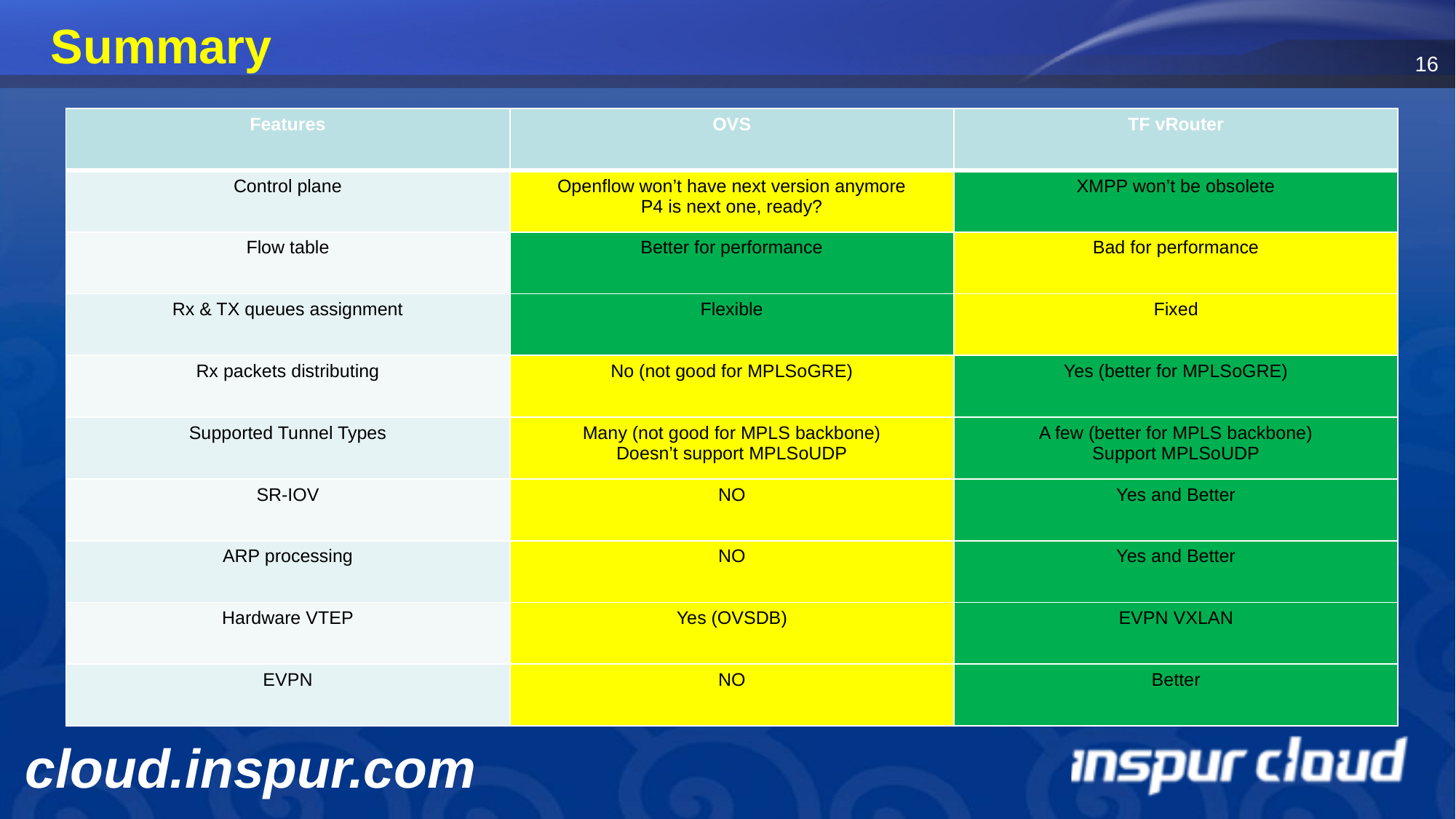

# Summary
| Features | OVS | TF vRouter |
| --- | --- | --- |
| Control plane | Openflow won’t have next version anymore P4 is next one, ready? | XMPP won’t be obsolete |
| Flow table | Better for performance | Bad for performance |
| Rx & TX queues assignment | Flexible | Fixed |
| Rx packets distributing | No (not good for MPLSoGRE) | Yes (better for MPLSoGRE) |
| Supported Tunnel Types | Many (not good for MPLS backbone) Doesn’t support MPLSoUDP | A few (better for MPLS backbone) Support MPLSoUDP |
| SR-IOV | NO | Yes and Better |
| ARP processing | NO | Yes and Better |
| Hardware VTEP | Yes (OVSDB) | EVPN VXLAN |
| EVPN | NO | Better |